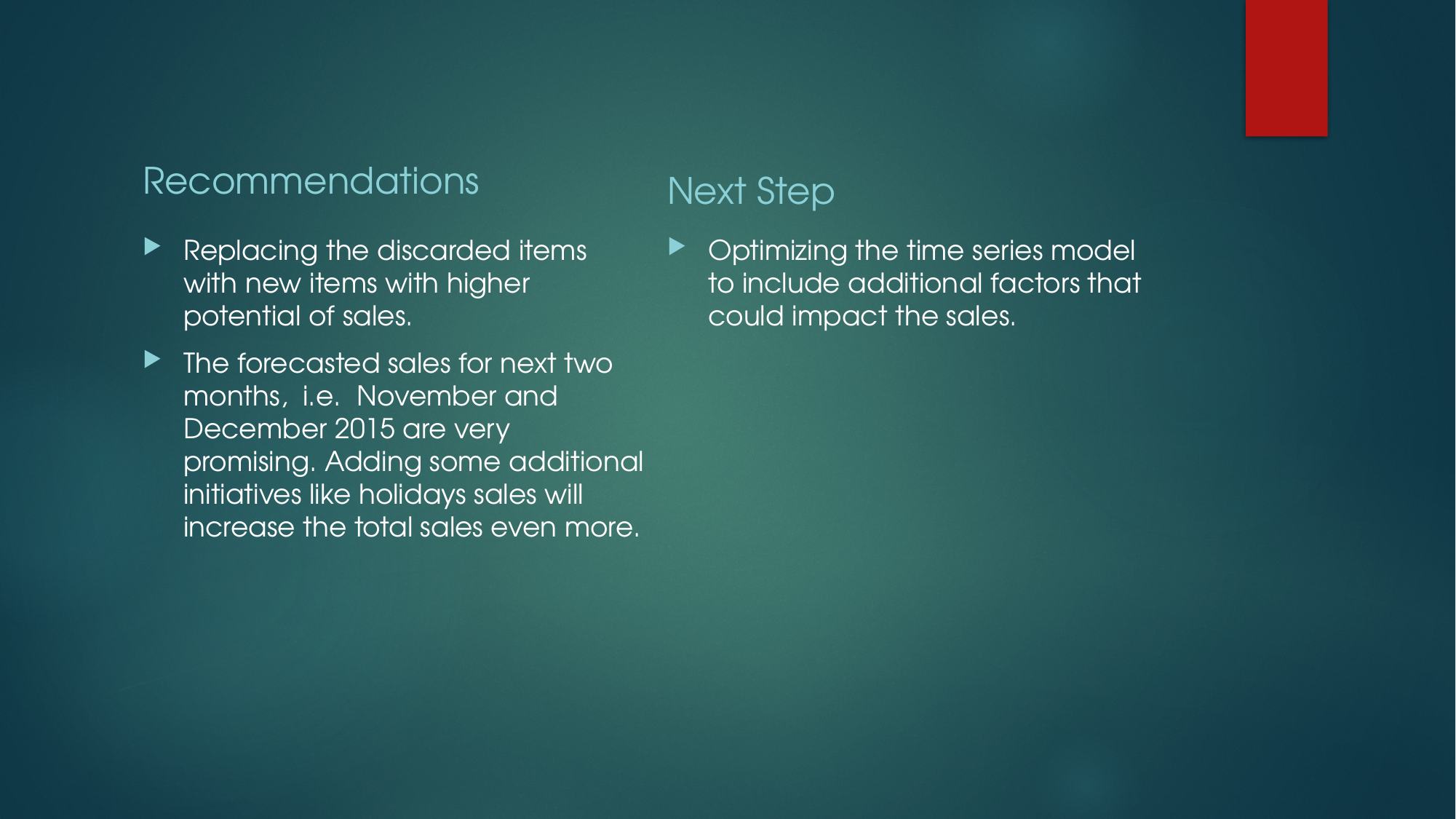

Recommendations
Next Step
Replacing the discarded items with new items with higher potential of sales.
The forecasted sales for next two months,  i.e.  November and December 2015 are very promising. Adding some additional initiatives like holidays sales will increase the total sales even more.

Optimizing the time series model to include additional factors that could impact the sales.